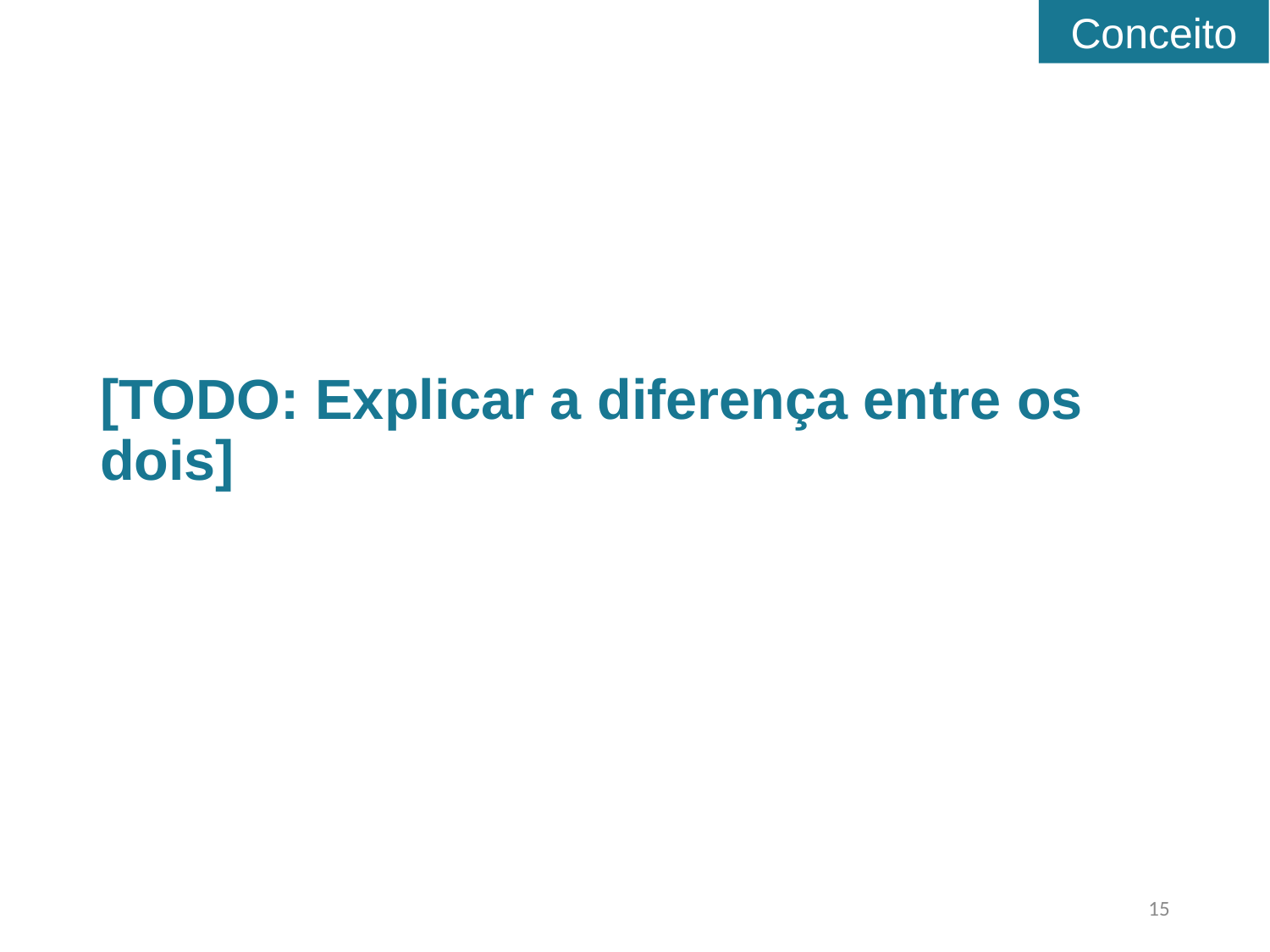

Conceito
[TODO: Explicar a diferença entre os dois]

15